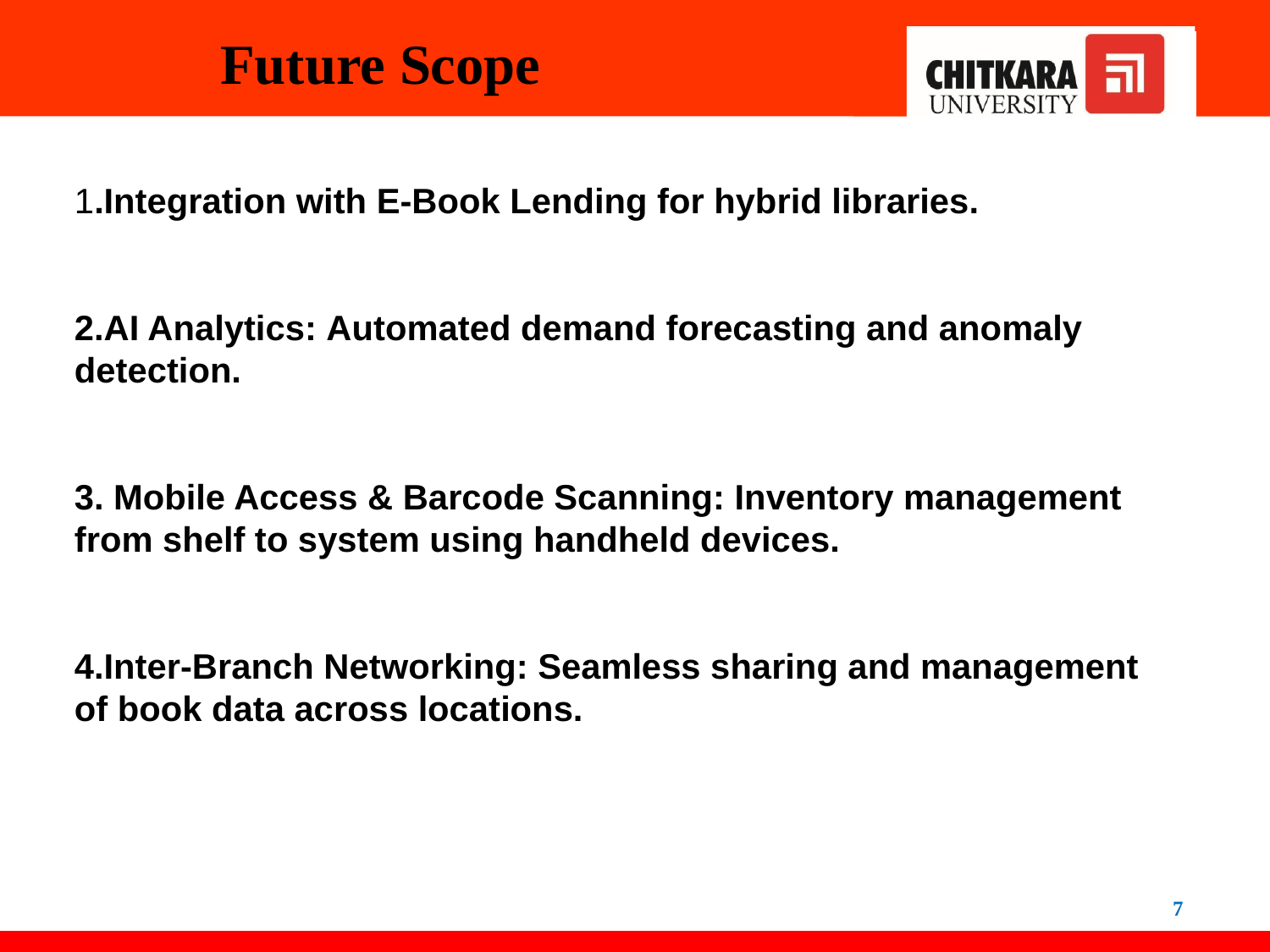

# Future Scope
1.Integration with E-Book Lending for hybrid libraries.

2.AI Analytics: Automated demand forecasting and anomaly detection.

3. Mobile Access & Barcode Scanning: Inventory management from shelf to system using handheld devices.

4.Inter-Branch Networking: Seamless sharing and management of book data across locations.

7